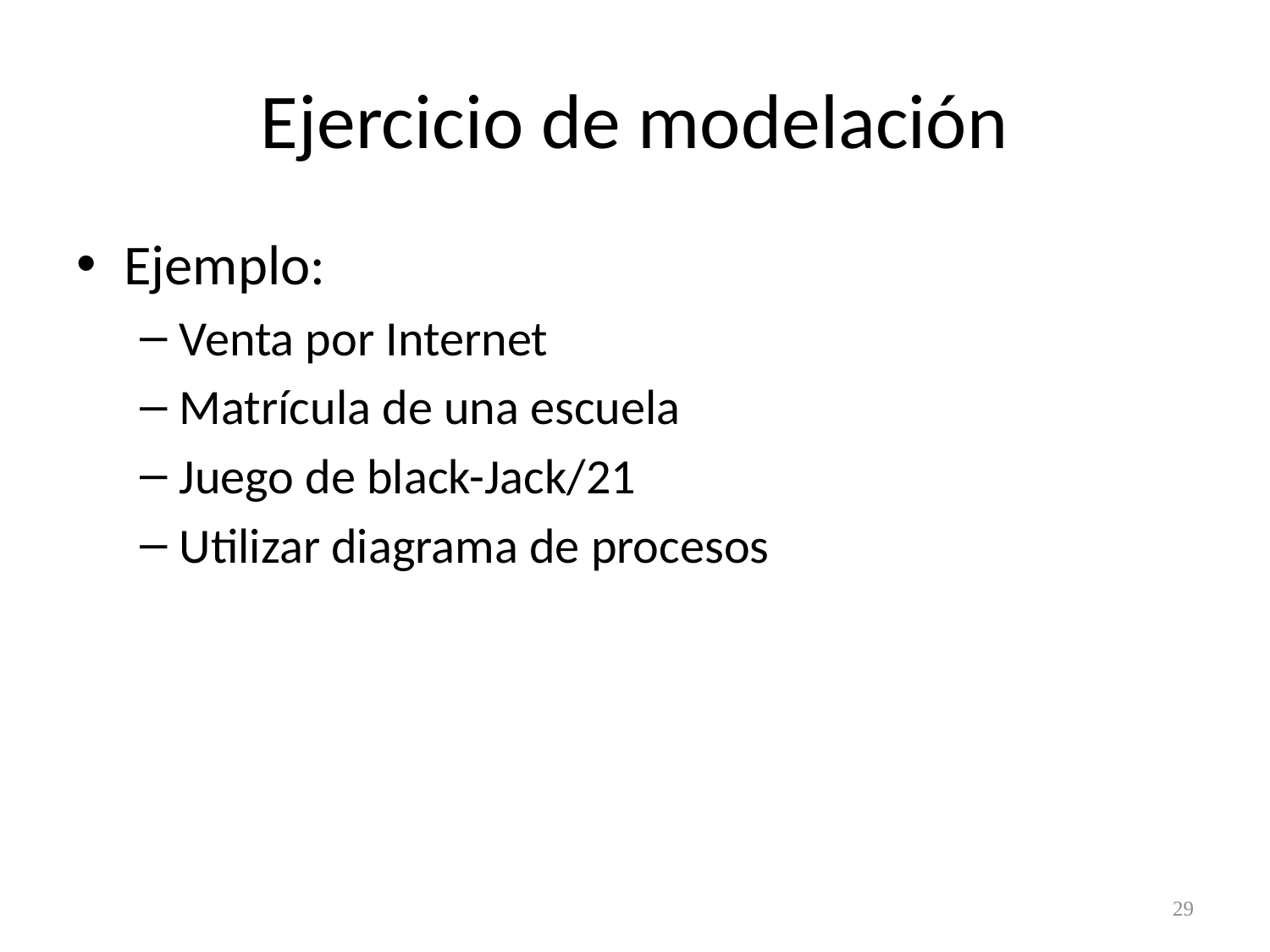

# Ejercicio de modelación
Ejemplo:
Venta por Internet
Matrícula de una escuela
Juego de black-Jack/21
Utilizar diagrama de procesos
29